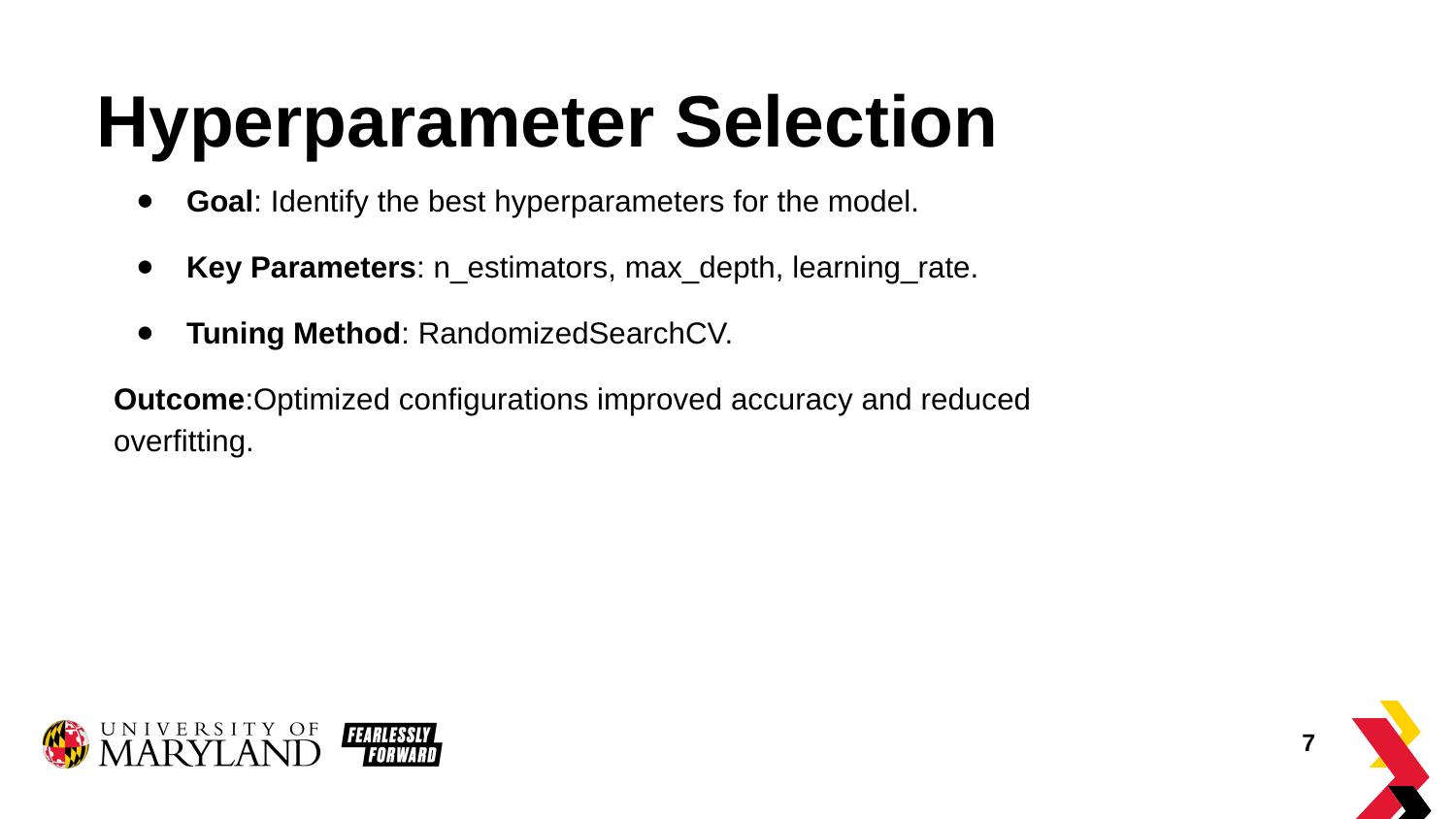

# Hyperparameter Selection
Goal: Identify the best hyperparameters for the model.
Key Parameters: n_estimators, max_depth, learning_rate.
Tuning Method: RandomizedSearchCV.
Outcome:Optimized configurations improved accuracy and reduced overfitting.

7